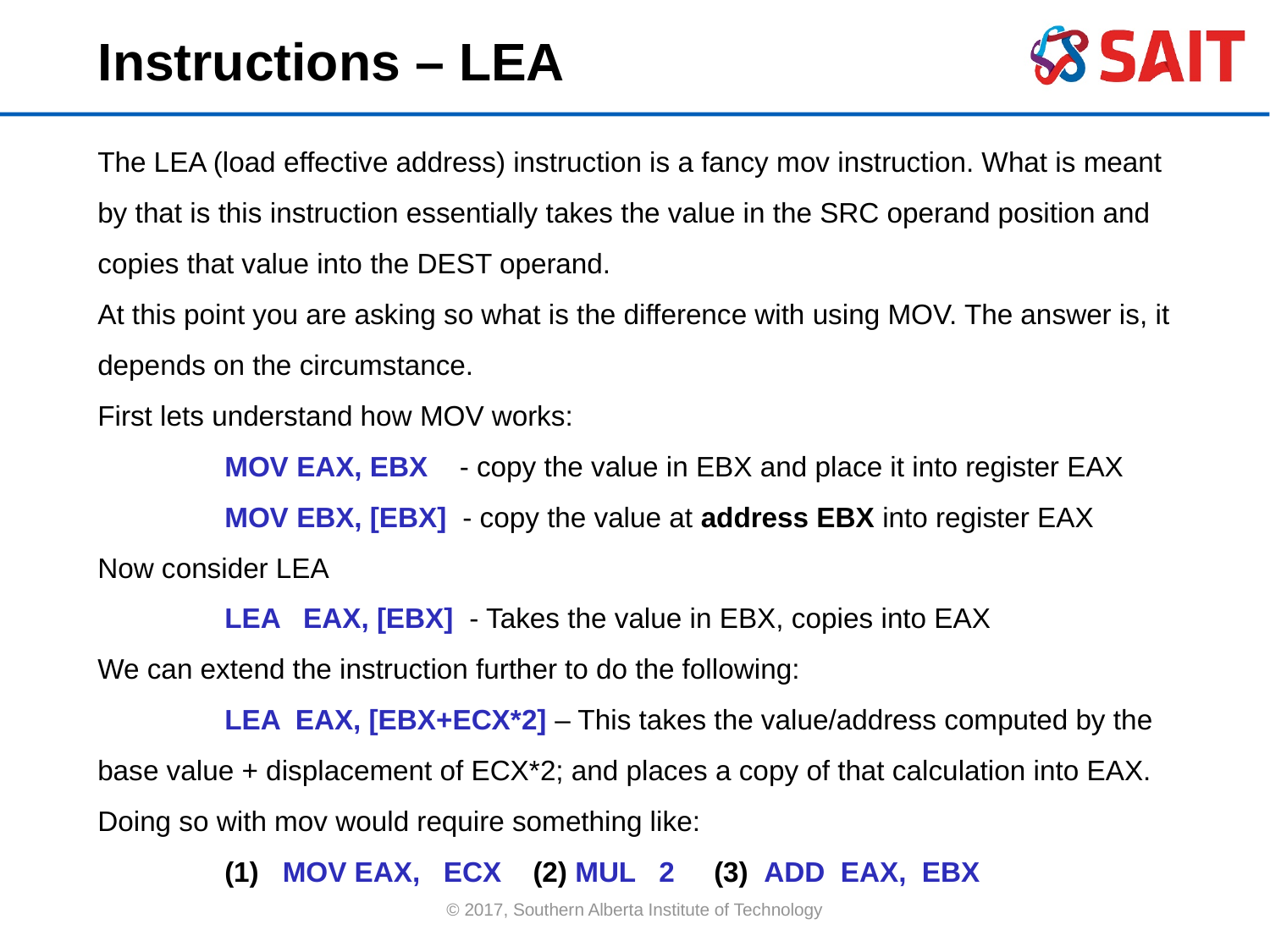

Instructions – LEA
The LEA (load effective address) instruction is a fancy mov instruction. What is meant by that is this instruction essentially takes the value in the SRC operand position and copies that value into the DEST operand.
At this point you are asking so what is the difference with using MOV. The answer is, it depends on the circumstance.
First lets understand how MOV works:
	MOV EAX, EBX    - copy the value in EBX and place it into register EAX
	MOV EBX, [EBX]  - copy the value at address EBX into register EAX
Now consider LEA
	LEA   EAX, [EBX]  - Takes the value in EBX, copies into EAX
We can extend the instruction further to do the following:
	LEA  EAX, [EBX+ECX*2] – This takes the value/address computed by the base value + displacement of ECX*2; and places a copy of that calculation into EAX.
Doing so with mov would require something like:
	(1)   MOV EAX,   ECX    (2) MUL   2     (3)  ADD  EAX,  EBX